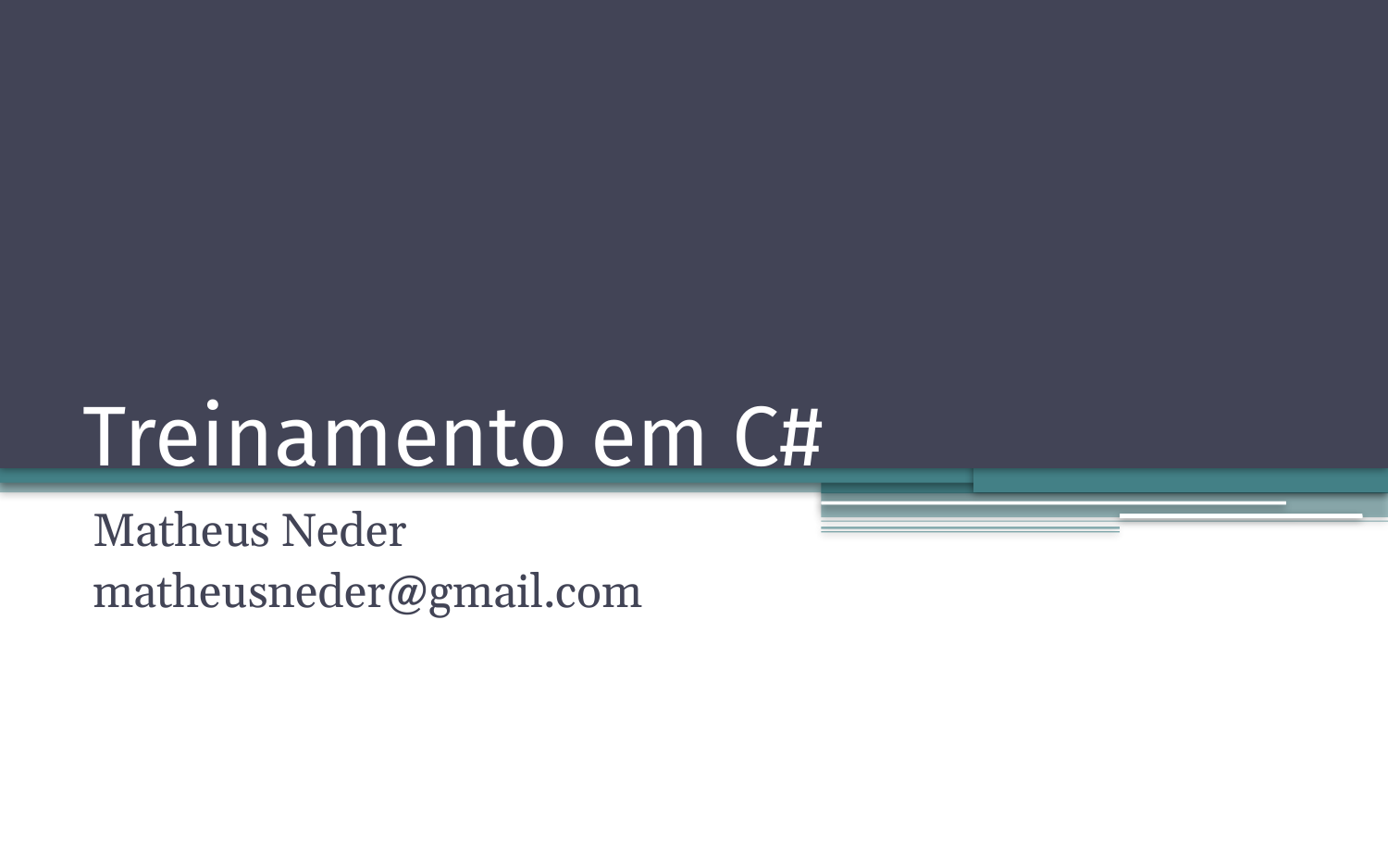

# Treinamento em C#
Matheus Neder
matheusneder@gmail.com